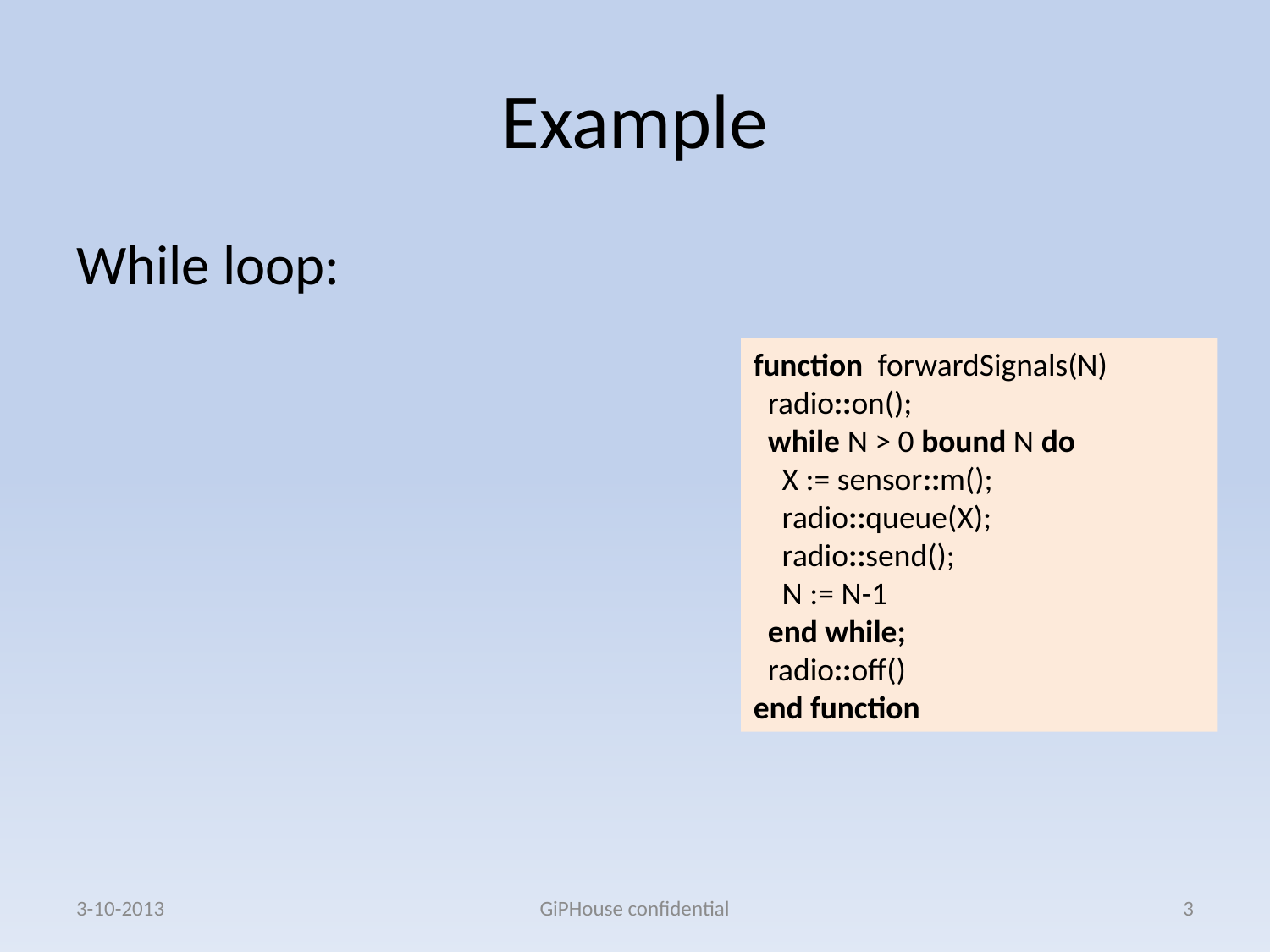

# Example
While loop:
function  forwardSignals(N)
  radio::on();
  while N > 0 bound N do
    X := sensor::m();
    radio::queue(X);
    radio::send();
    N := N-1
  end while;
  radio::off()
end function
3-10-2013
GiPHouse confidential
3